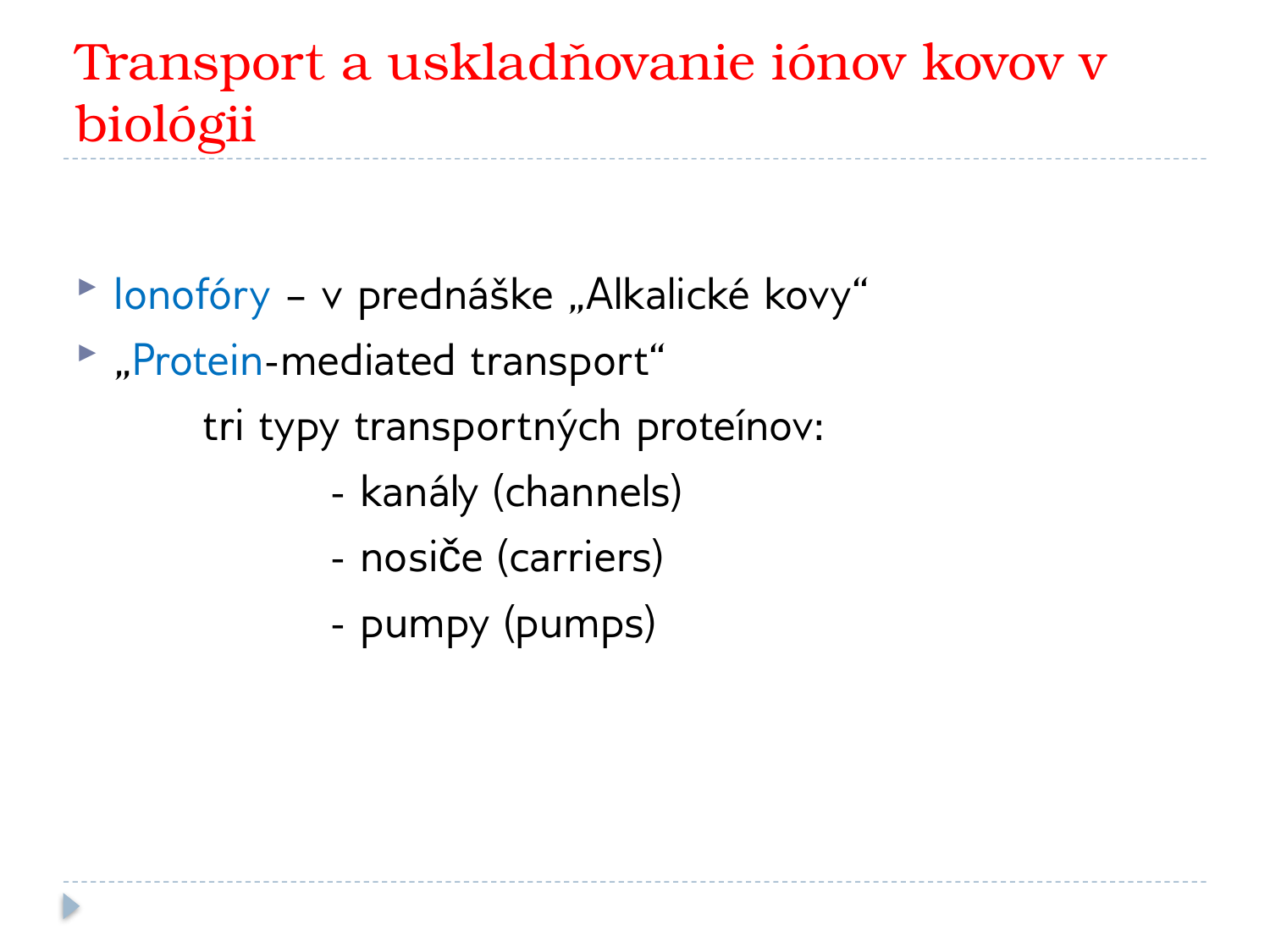

# Transport a uskladňovanie iónov kovov v biológii
Ionofóry – v prednáške „Alkalické kovy“
„Protein-mediated transport“
	tri typy transportných proteínov:
		- kanály (channels)
		- nosiče (carriers)
		- pumpy (pumps)